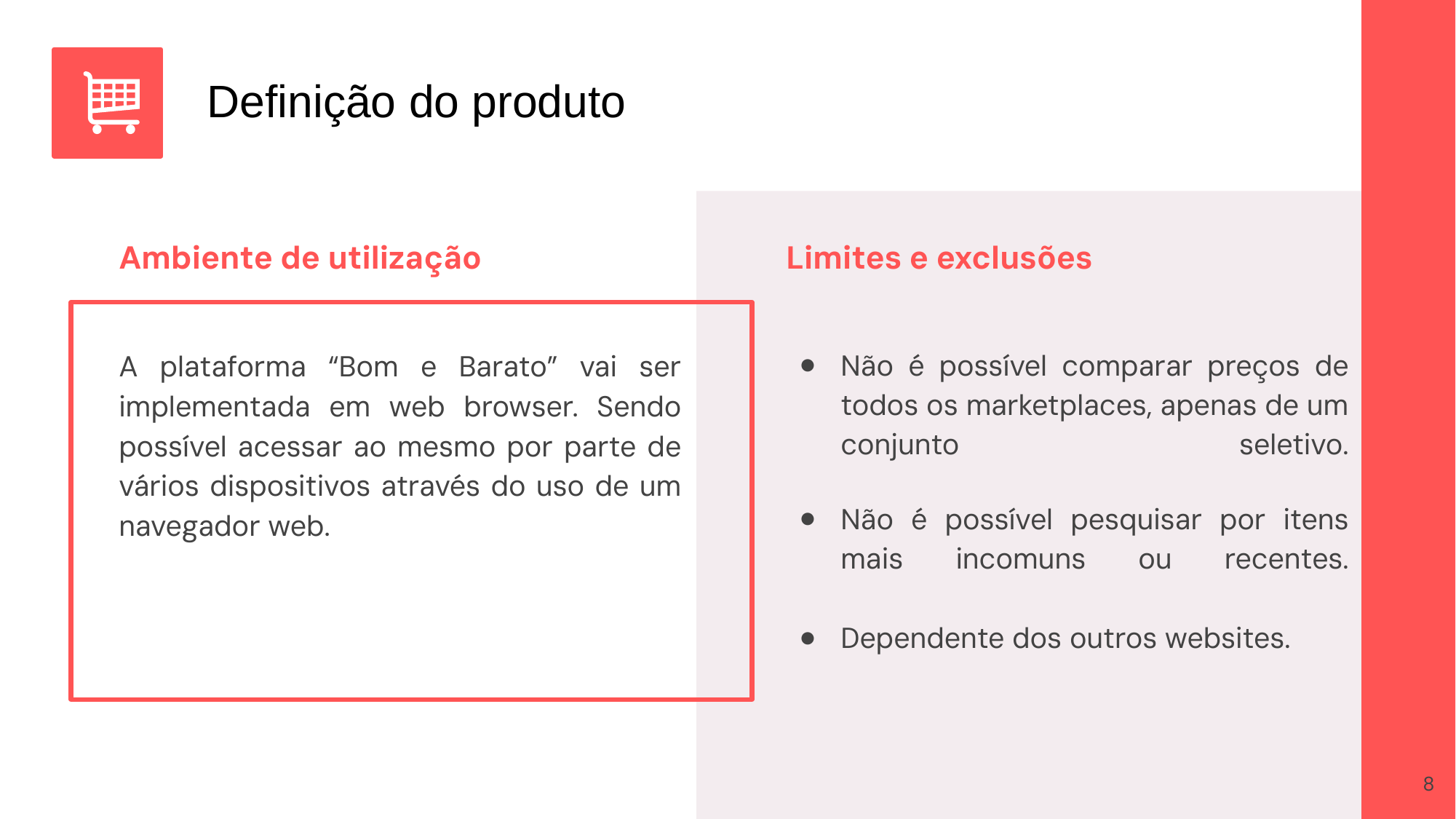

# Definição do produto

Ambiente de utilização
Limites e exclusões
Não é possível comparar preços de todos os marketplaces, apenas de um conjunto seletivo.
Não é possível pesquisar por itens mais incomuns ou recentes.
Dependente dos outros websites.
A plataforma “Bom e Barato” vai ser implementada em web browser. Sendo possível acessar ao mesmo por parte de vários dispositivos através do uso de um navegador web.

8